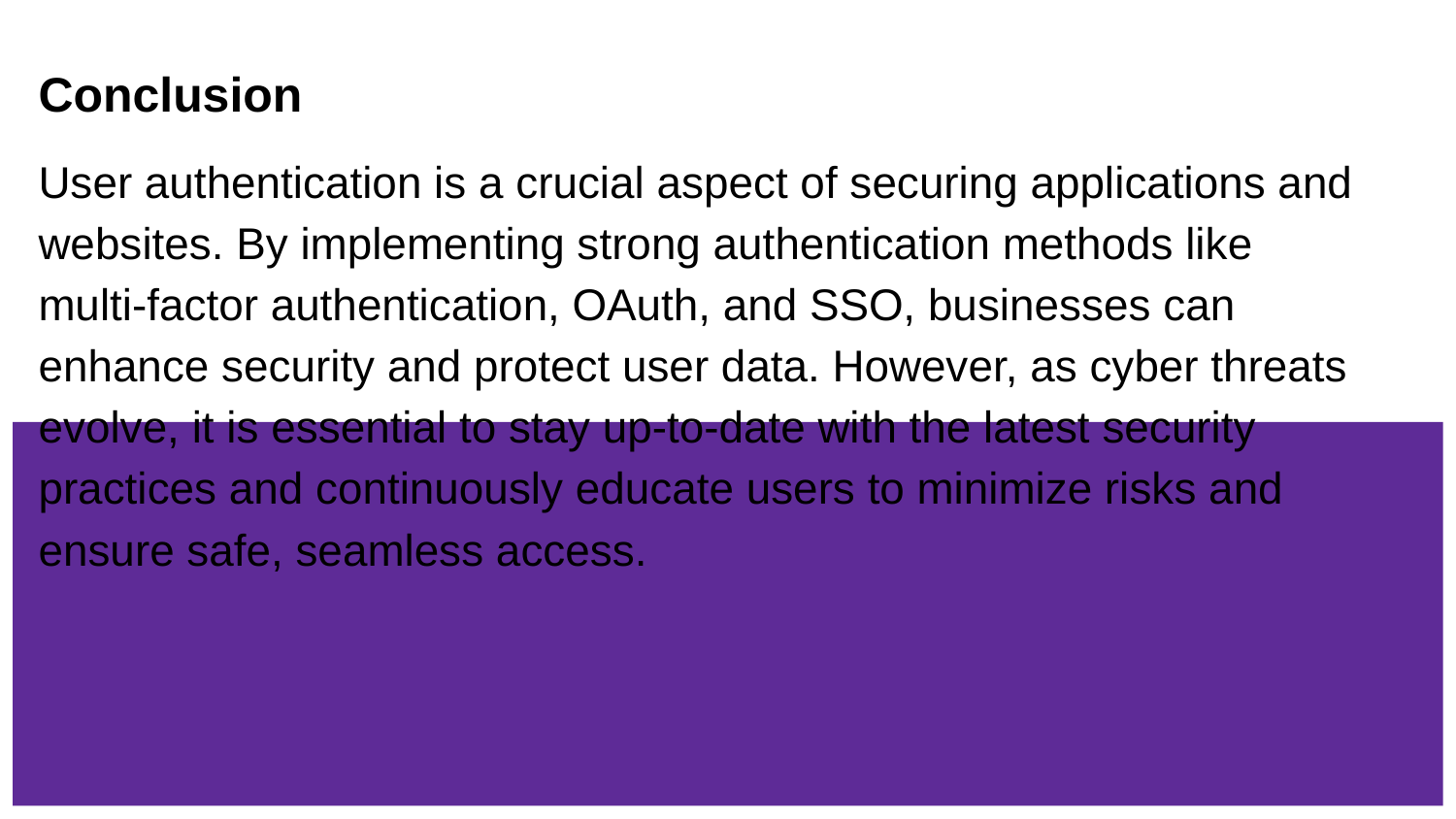

Conclusion
User authentication is a crucial aspect of securing applications and websites. By implementing strong authentication methods like multi-factor authentication, OAuth, and SSO, businesses can enhance security and protect user data. However, as cyber threats evolve, it is essential to stay up-to-date with the latest security practices and continuously educate users to minimize risks and ensure safe, seamless access.